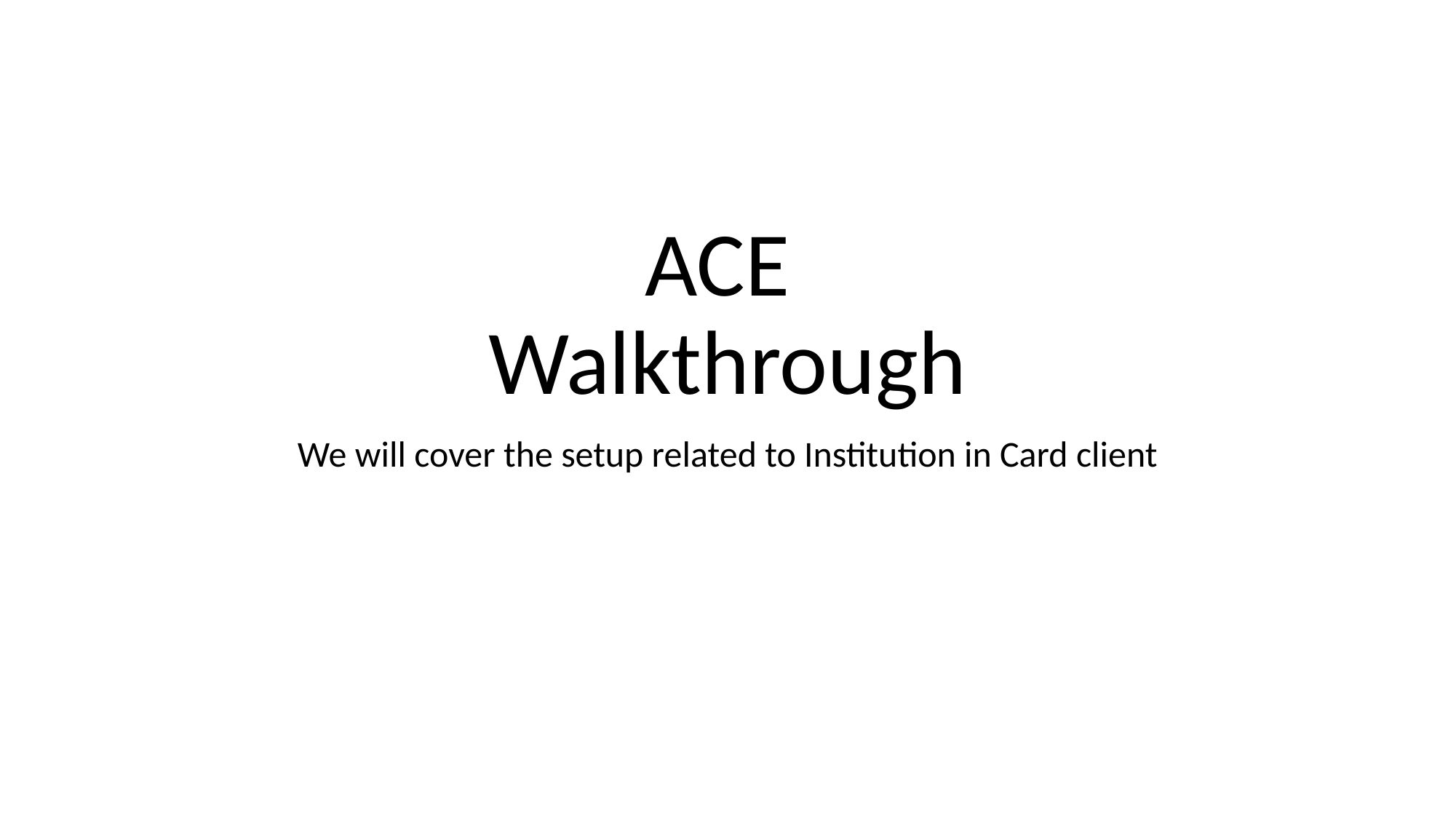

# ACE Walkthrough
We will cover the setup related to Institution in Card client